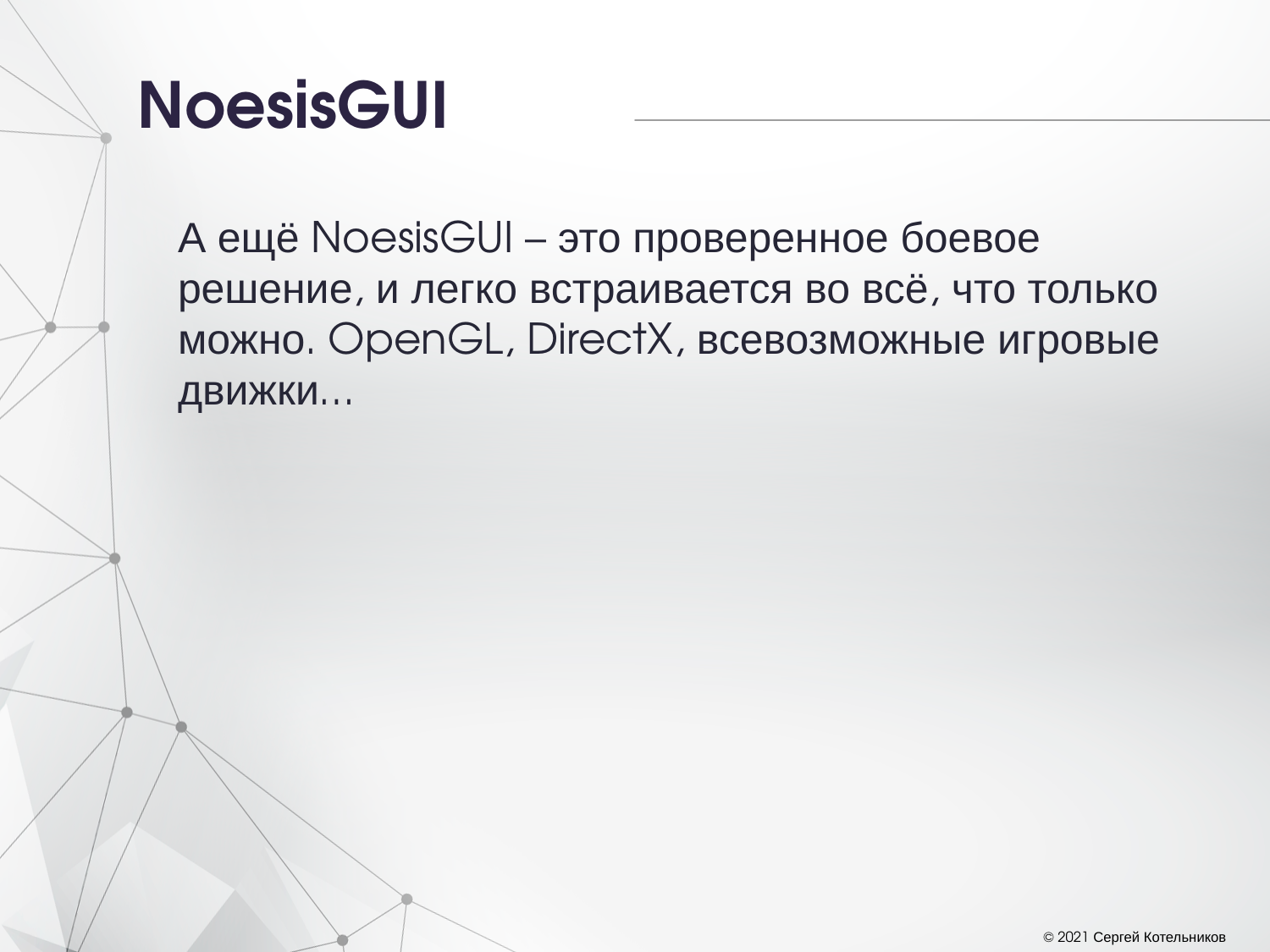

# NoesisGUI
А ещё NoesisGUI – это проверенное боевое решение, и легко встраивается во всё, что только можно. OpenGL, DirectX, всевозможные игровые движки…

© 2021 Сергей Котельников